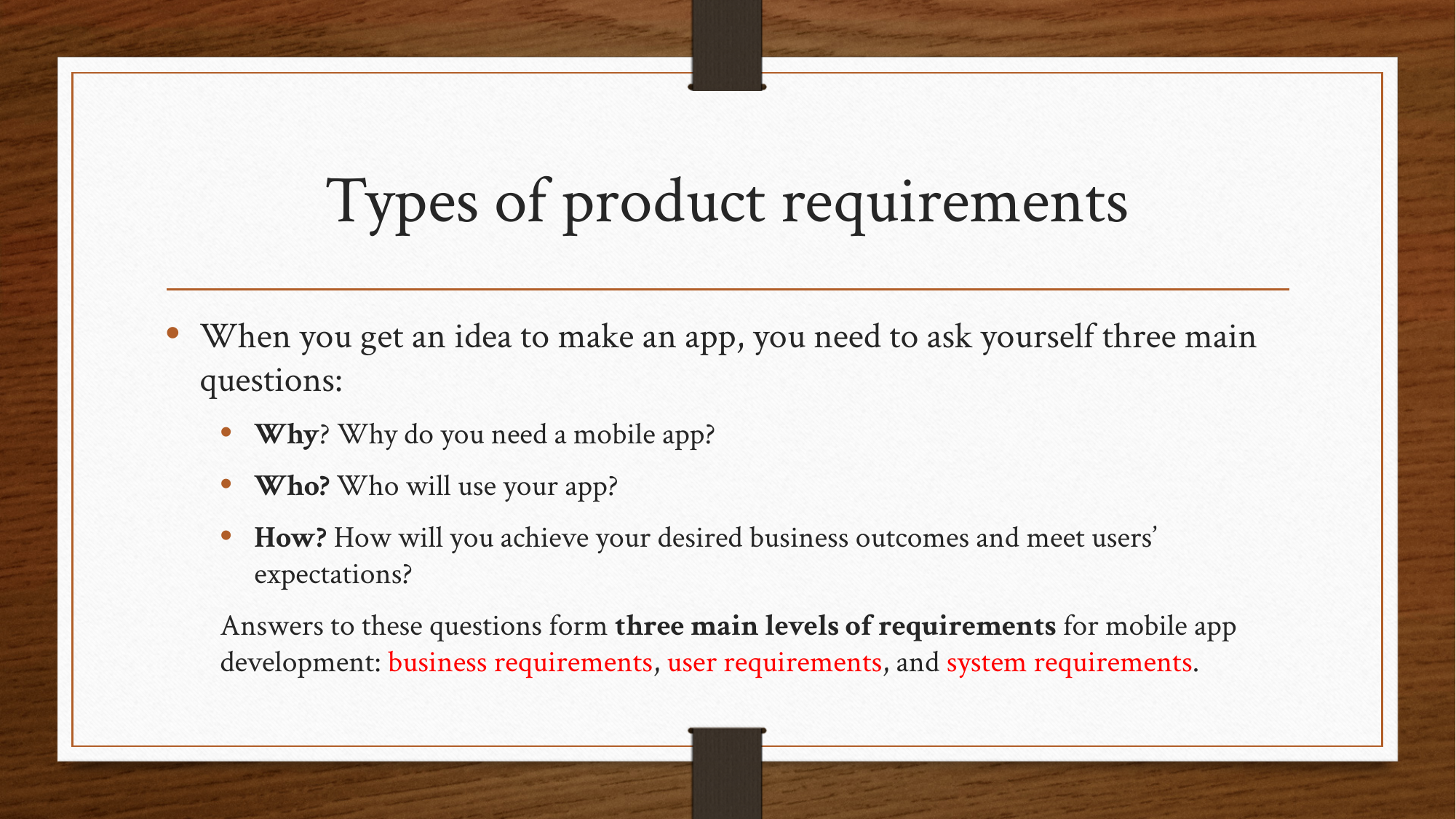

# Types of product requirements
When you get an idea to make an app, you need to ask yourself three main questions:
Why? Why do you need a mobile app?
Who? Who will use your app?
How? How will you achieve your desired business outcomes and meet users’ expectations?
Answers to these questions form three main levels of requirements for mobile app development: business requirements, user requirements, and system requirements.